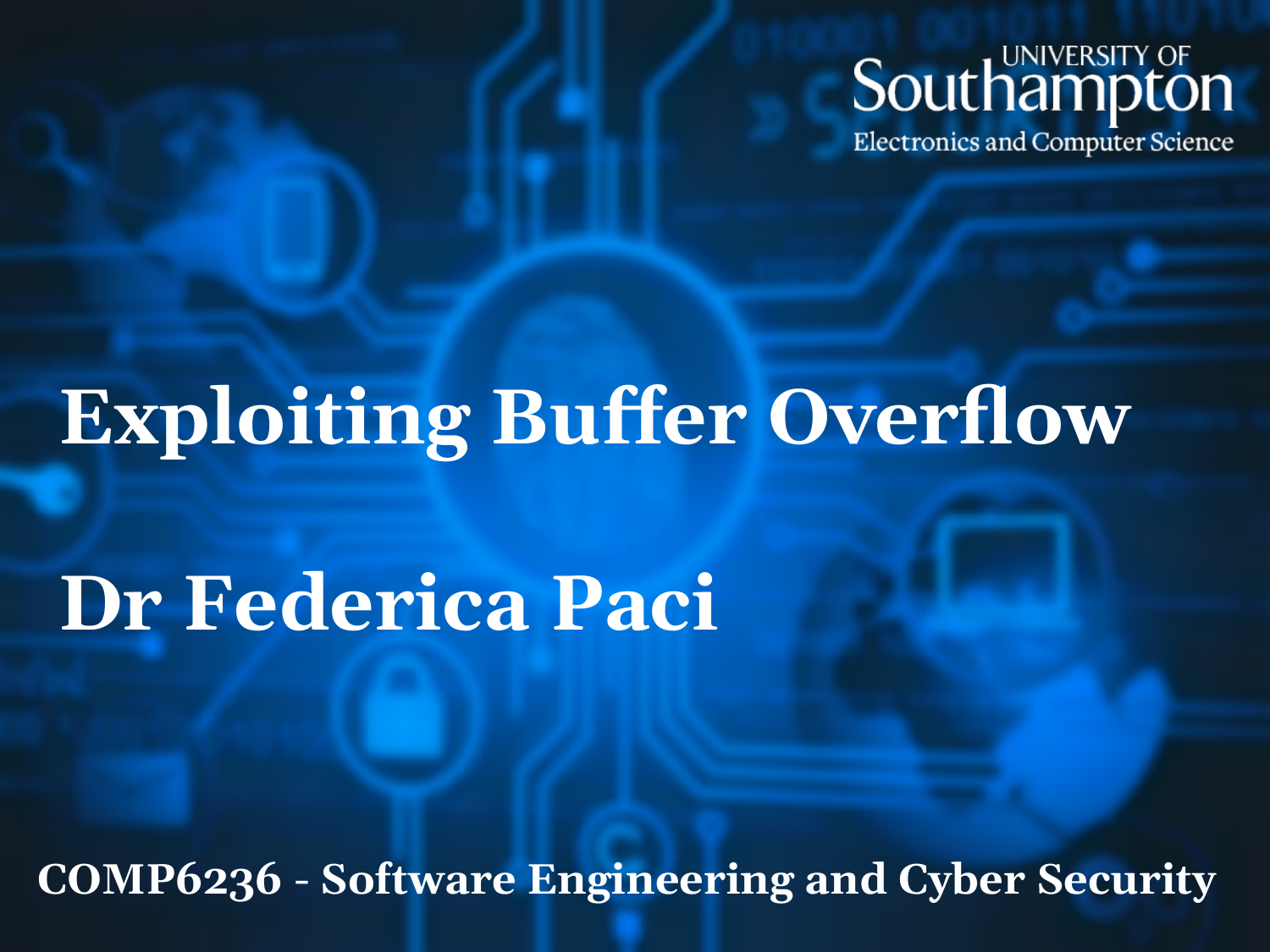

# Exploiting Buffer Overflow Dr Federica Paci
COMP6236 - Software Engineering and Cyber Security